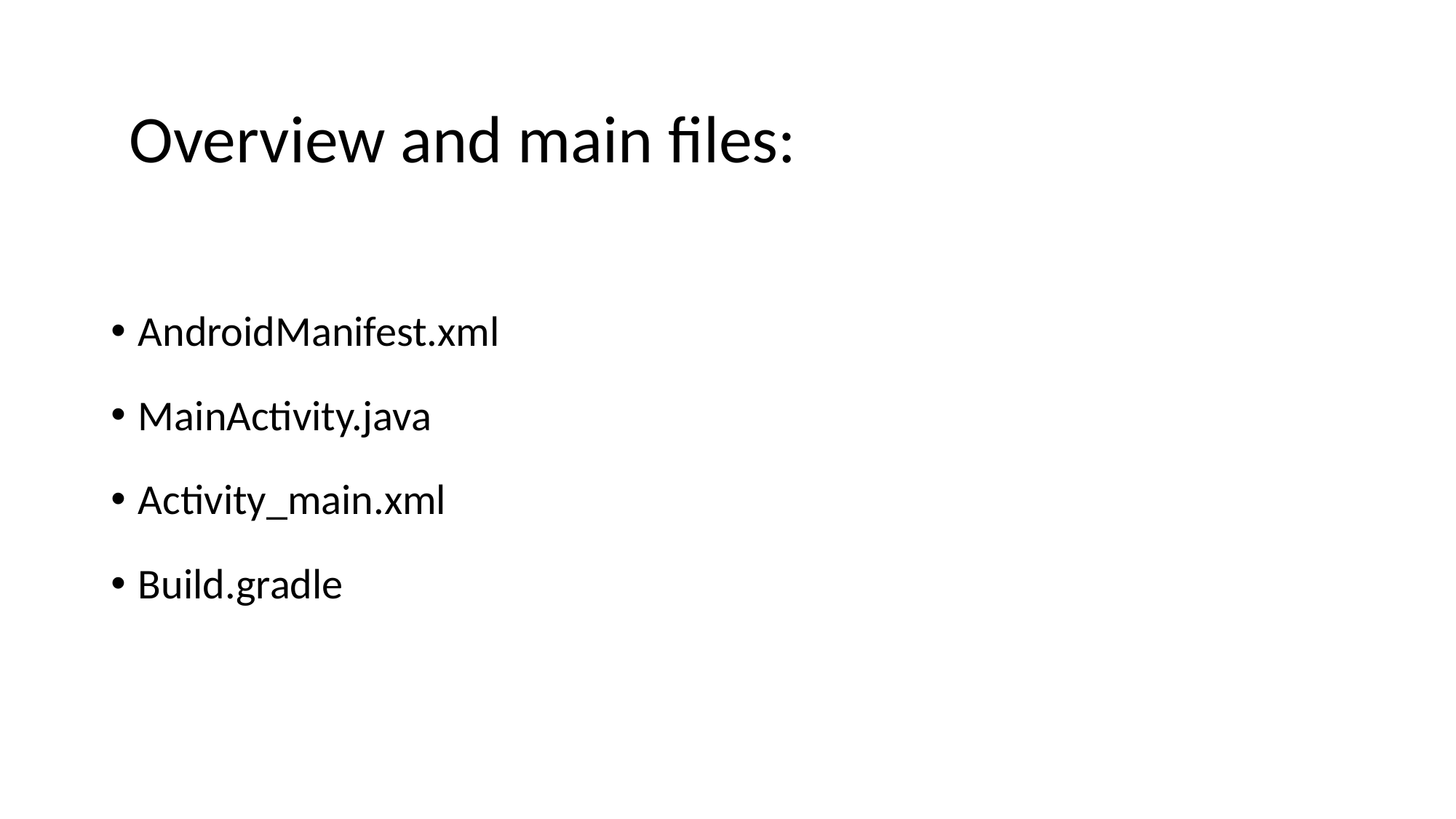

Overview and main files:
AndroidManifest.xml
MainActivity.java
Activity_main.xml
Build.gradle